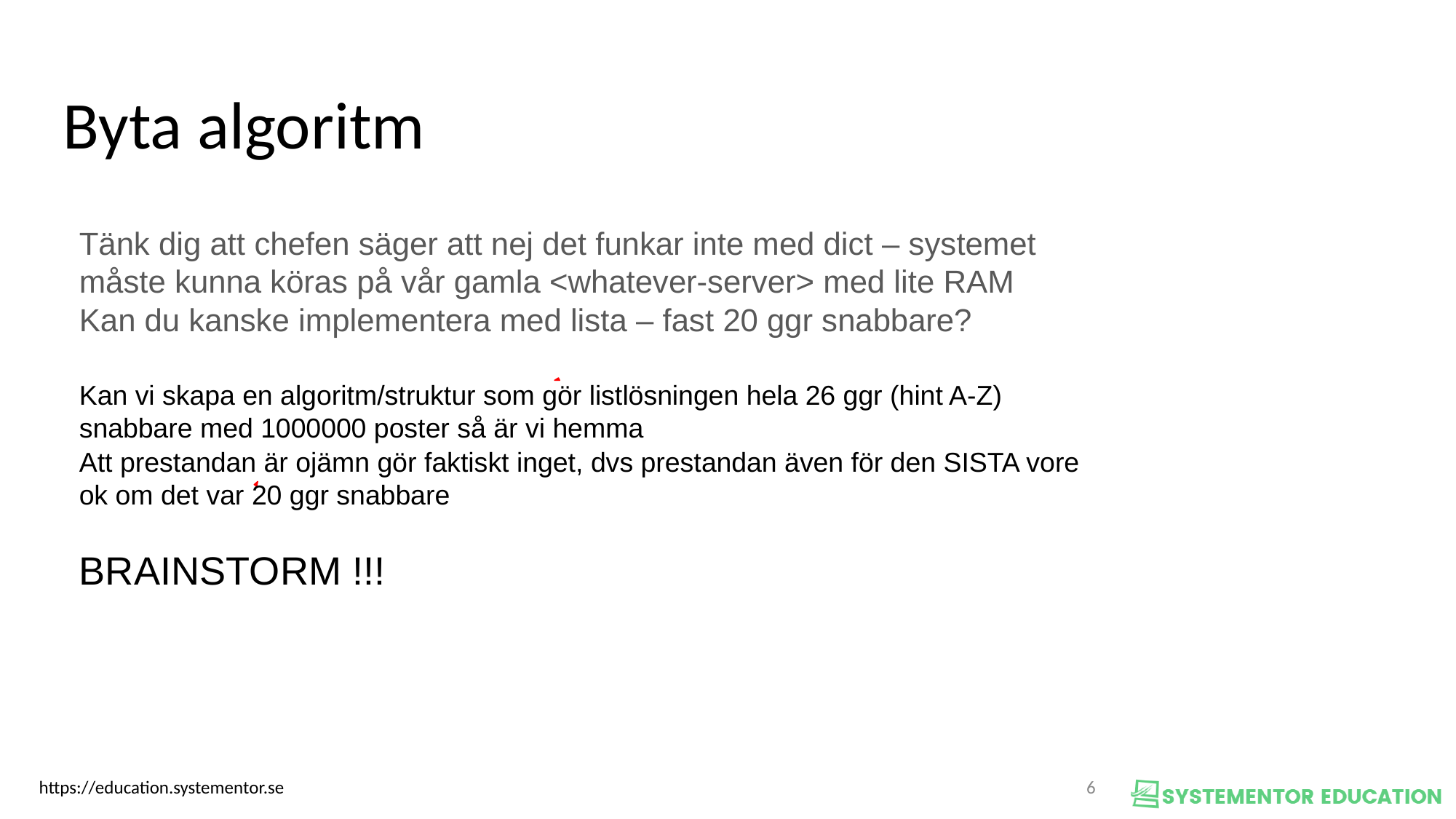

Byta algoritm

Tänk dig att chefen säger att nej det funkar inte med dict – systemet måste kunna köras på vår gamla <whatever-server> med lite RAM
Kan du kanske implementera med lista – fast 20 ggr snabbare?

Kan vi skapa en algoritm/struktur som gör listlösningen hela 26 ggr (hint A-Z) snabbare med 1000000 poster så är vi hemma
Att prestandan är ojämn gör faktiskt inget, dvs prestandan även för den SISTA vore ok om det var 20 ggr snabbare

BRAINSTORM !!!

6